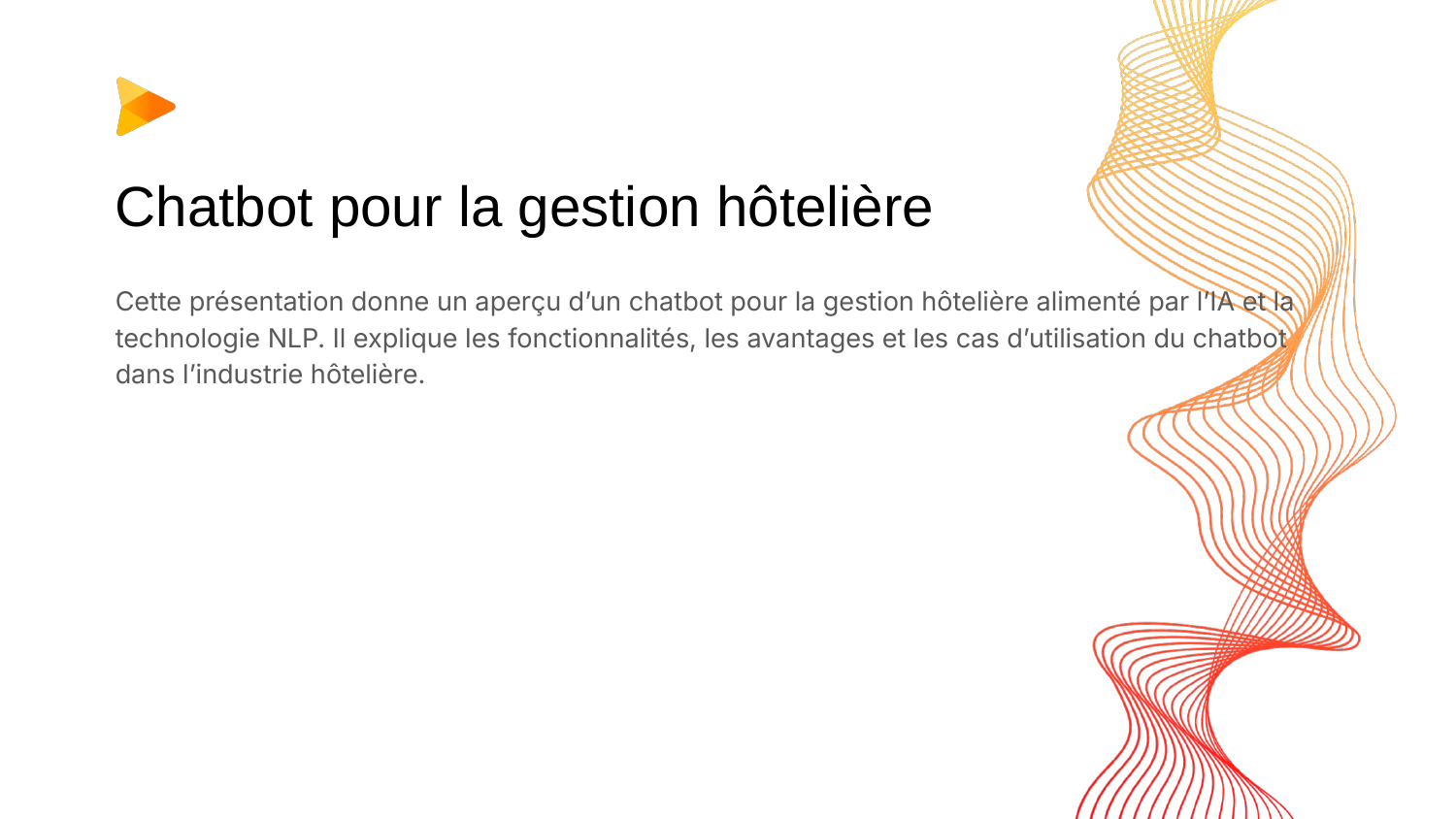

# Chatbot pour la gestion hôtelière
Cette présentation donne un aperçu d’un chatbot pour la gestion hôtelière alimenté par l’IA et la technologie NLP. Il explique les fonctionnalités, les avantages et les cas d’utilisation du chatbot dans l’industrie hôtelière.